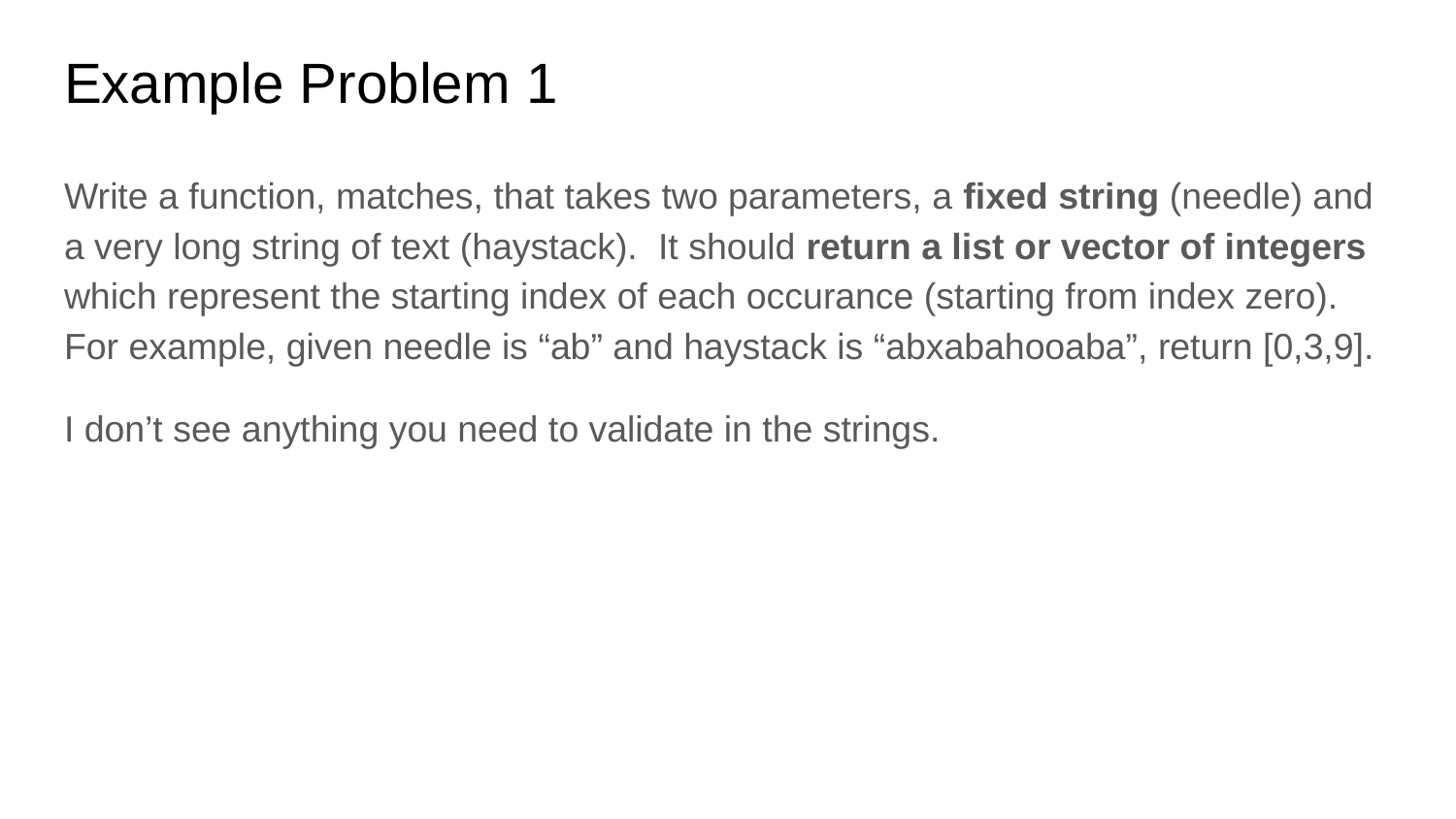

# Example Problem 1
Write a function, matches, that takes two parameters, a fixed string (needle) and a very long string of text (haystack).  It should return a list or vector of integers which represent the starting index of each occurance (starting from index zero).  For example, given needle is “ab” and haystack is “abxabahooaba”, return [0,3,9].
I don’t see anything you need to validate in the strings.